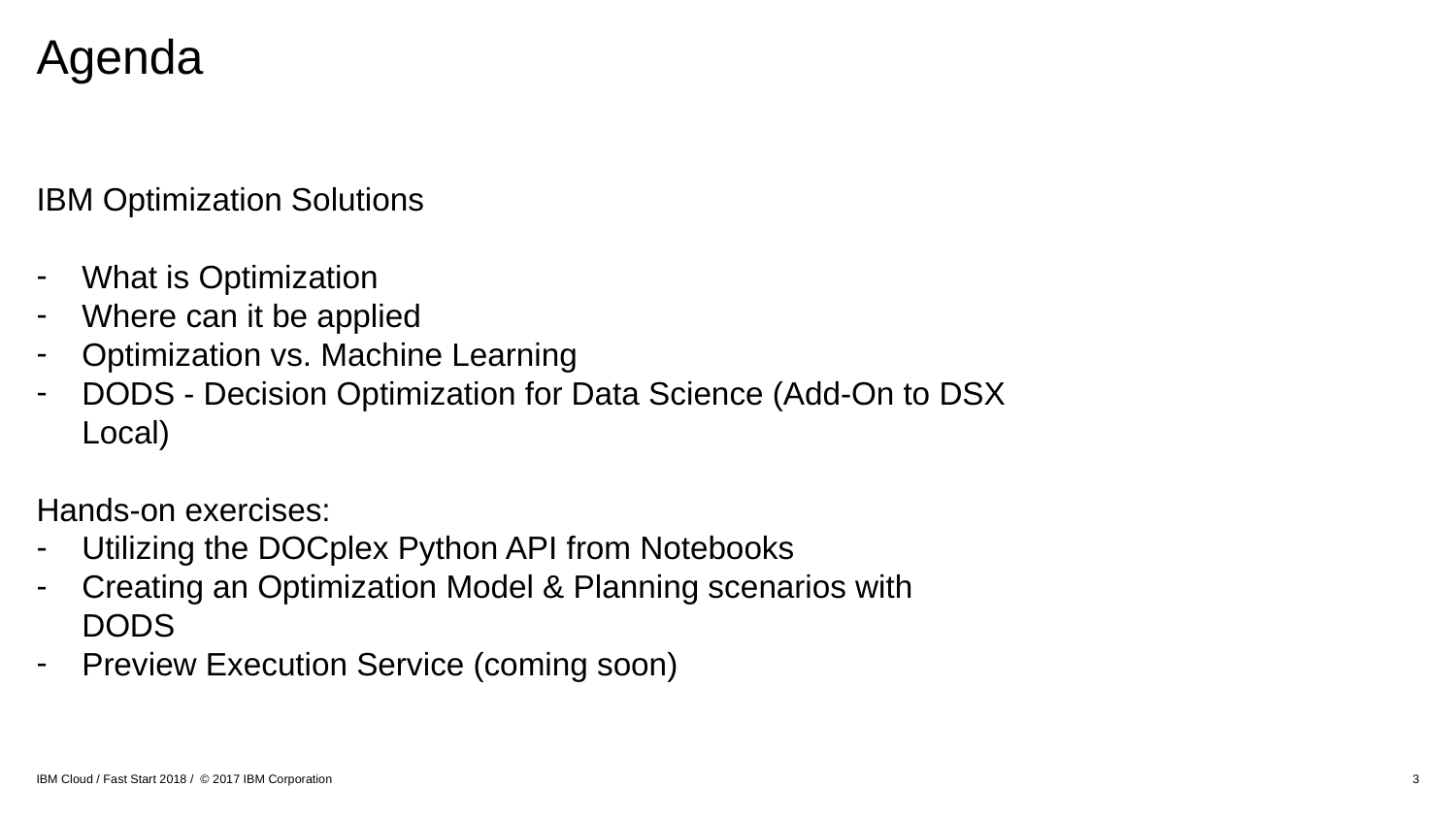

# Agenda
IBM Optimization Solutions

What is Optimization
Where can it be applied
Optimization vs. Machine Learning
DODS - Decision Optimization for Data Science (Add-On to DSX Local)

Hands-on exercises:
Utilizing the DOCplex Python API from Notebooks
Creating an Optimization Model & Planning scenarios with DODS
Preview Execution Service (coming soon)

IBM Cloud / Fast Start 2018 /  © 2017 IBM Corporation
3